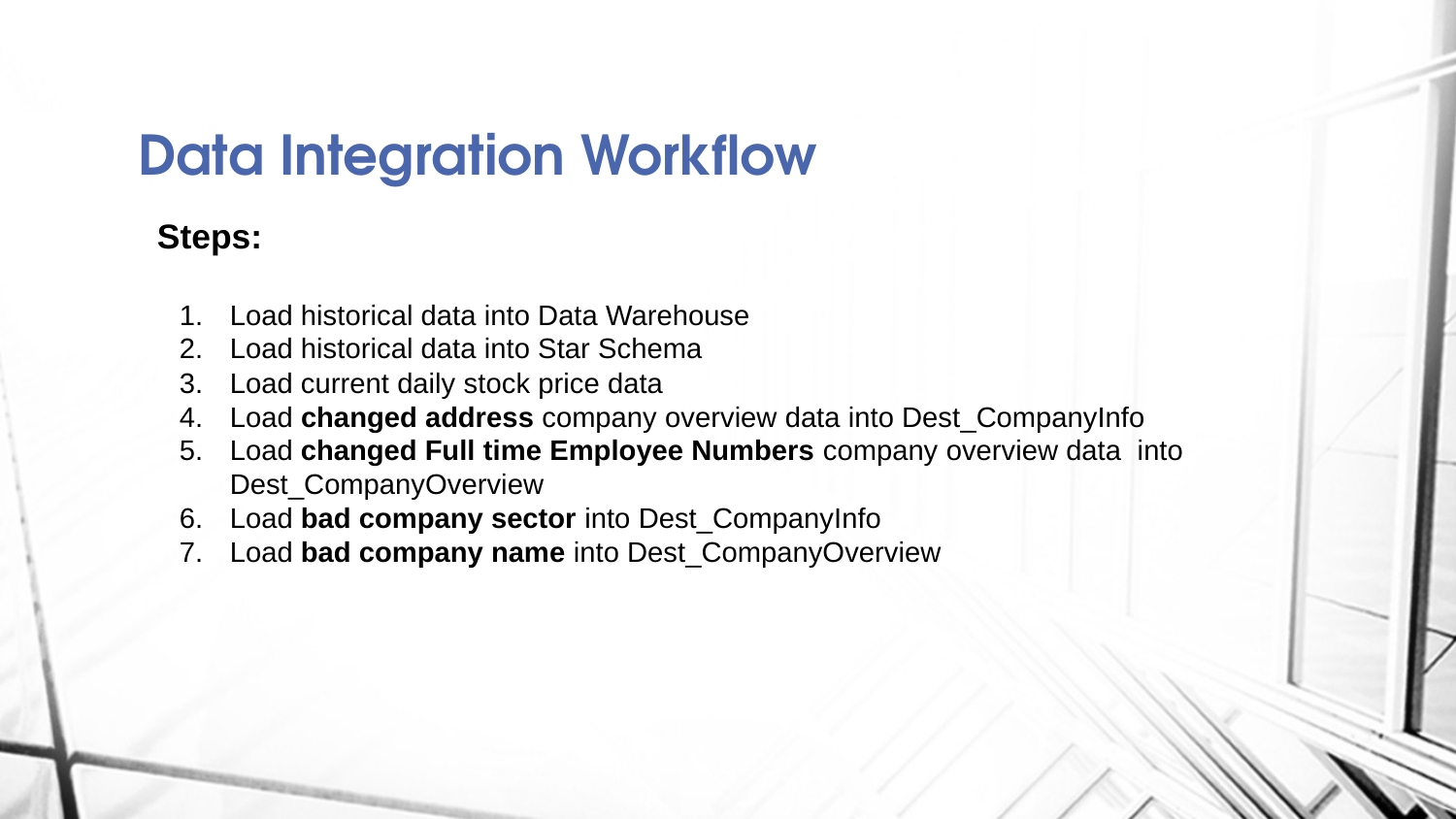

# Data Integration Workflow
Steps:

Load historical data into Data Warehouse
Load historical data into Star Schema
Load current daily stock price data
Load changed address company overview data into Dest_CompanyInfo
Load changed Full time Employee Numbers company overview data  into Dest_CompanyOverview
Load bad company sector into Dest_CompanyInfo
Load bad company name into Dest_CompanyOverview